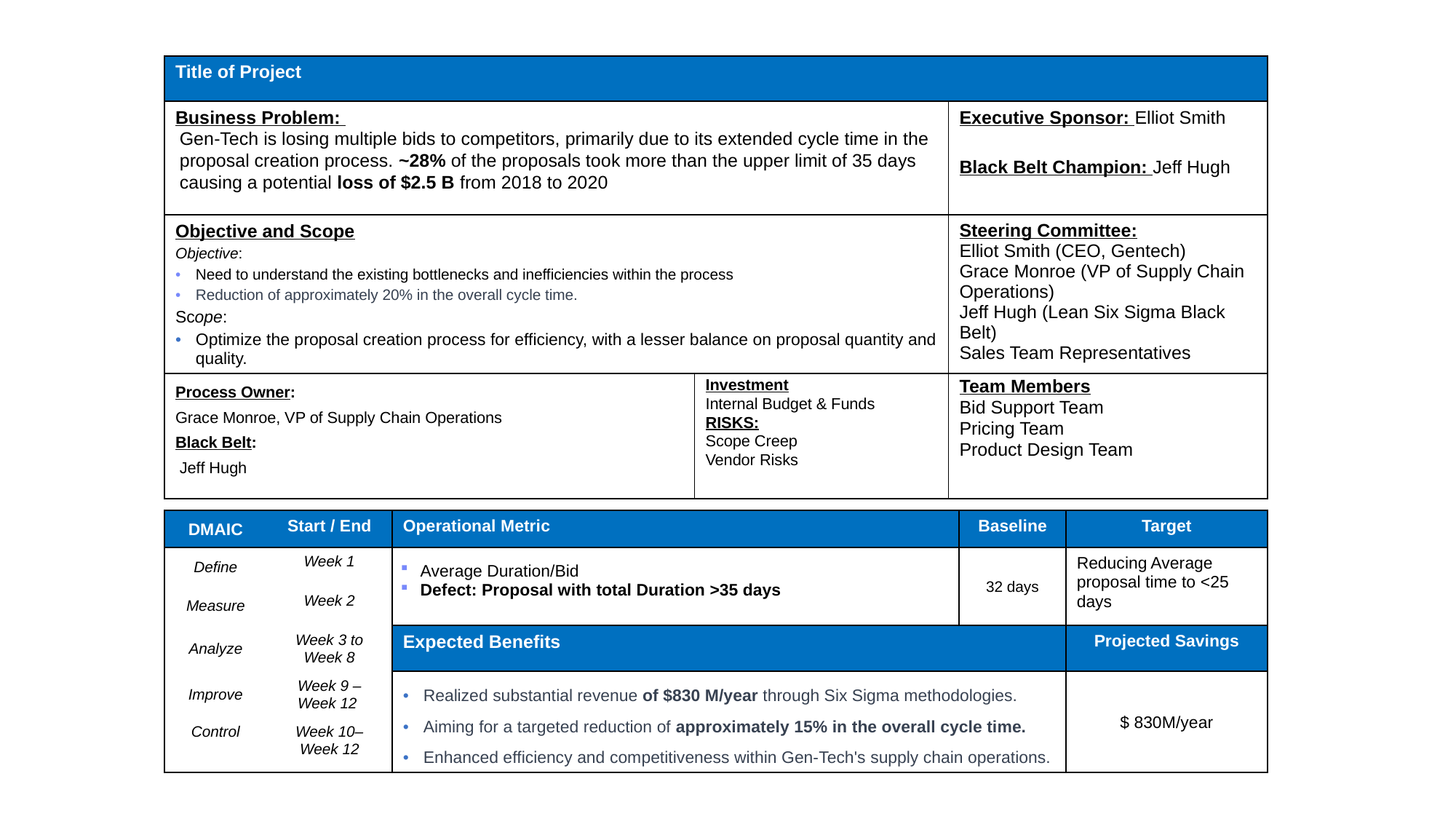

| Title of Project |  |  |
| --- | --- | --- |
| Business Problem: |  | Executive Sponsor: Elliot Smith Black Belt Champion: Jeff Hugh |
| Objective and Scope   Objective:  Need to understand the existing bottlenecks and inefficiencies within the process Reduction of approximately 20% in the overall cycle time. Scope:  Optimize the proposal creation process for efficiency, with a lesser balance on proposal quantity and quality. |  | Steering Committee: Elliot Smith (CEO, Gentech) Grace Monroe (VP of Supply Chain Operations) Jeff Hugh (Lean Six Sigma Black Belt)  Sales Team Representatives |
| Process Owner:  Grace Monroe, VP of Supply Chain Operations  Black Belt:  Jeff Hugh | Investment Internal Budget & Funds RISKS: Scope Creep Vendor Risks | Team Members Bid Support Team Pricing Team Product Design Team |
Gen-Tech is losing multiple bids to competitors, primarily due to its extended cycle time in the proposal creation process. ~28% of the proposals took more than the upper limit of 35 days causing a potential loss of $2.5 B from 2018 to 2020

| DMAIC | Start / End | Operational Metric | Baseline | Target |
| --- | --- | --- | --- | --- |
| Define | Week 1 |  | 32 days | Reducing Average proposal time to <25 days |
| Measure | Week 2 |  |  |  |
| Analyze | Week 3 to Week 8 | Expected Benefits |  | Projected Savings |
| Improve | Week 9 – Week 12 | Realized substantial revenue of $830 M/year through Six Sigma methodologies. Aiming for a targeted reduction of approximately 15% in the overall cycle time. Enhanced efficiency and competitiveness within Gen-Tech's supply chain operations. |  | $ 830M/year |
| Control | Week 10– Week 12 |  |  |  |
Average Duration/Bid
Defect: Proposal with total Duration >35 days